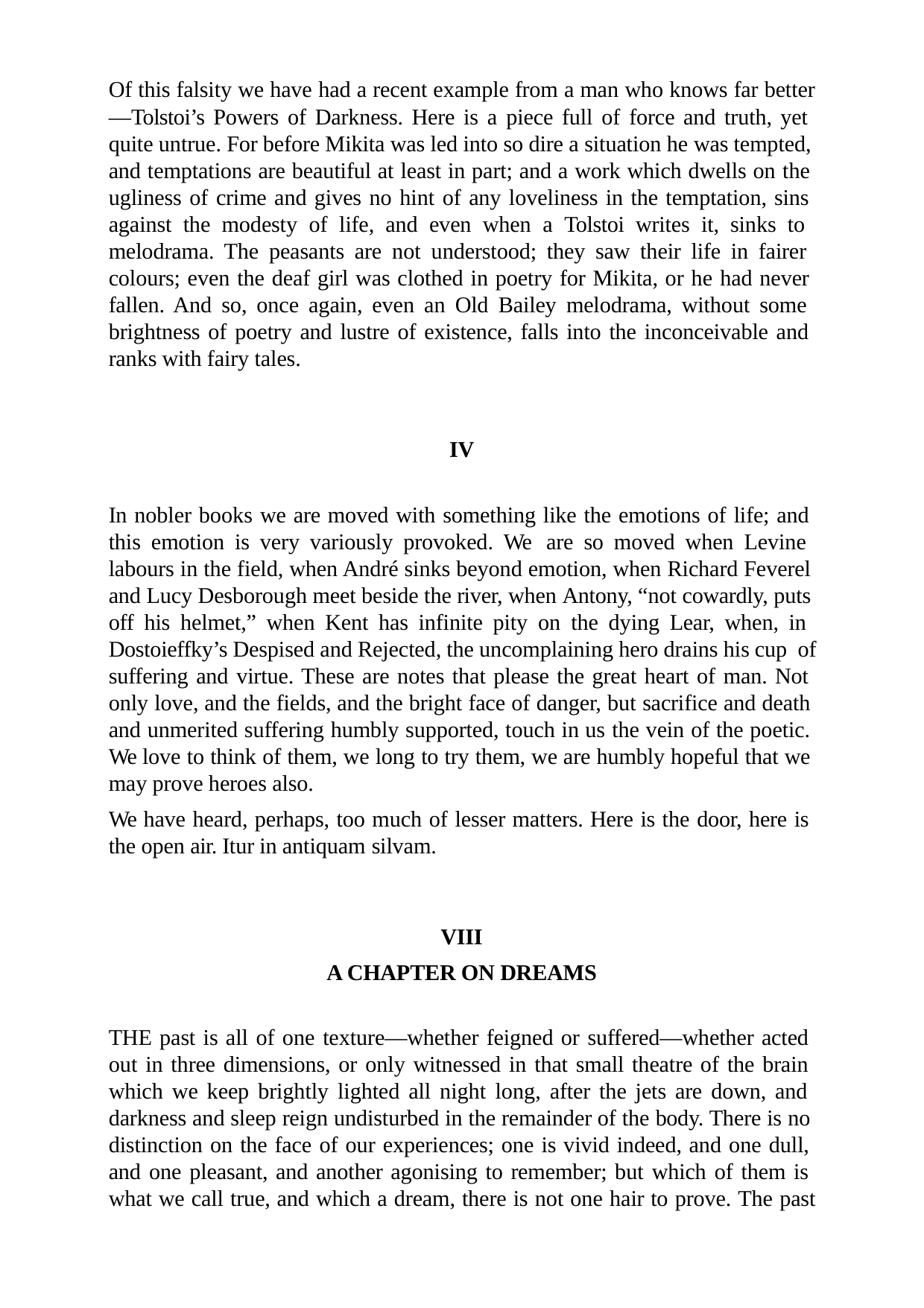

Of this falsity we have had a recent example from a man who knows far better
—Tolstoi’s Powers of Darkness. Here is a piece full of force and truth, yet  quite untrue. For before Mikita was led into so dire a situation he was tempted,  and temptations are beautiful at least in part; and a work which dwells on the  ugliness of crime and gives no hint of any loveliness in the temptation, sins  against the modesty of life, and even when a Tolstoi writes it, sinks to  melodrama. The peasants are not understood; they saw their life in fairer  colours; even the deaf girl was clothed in poetry for Mikita, or he had never  fallen. And so, once again, even an Old Bailey melodrama, without some  brightness of poetry and lustre of existence, falls into the inconceivable and  ranks with fairy tales.

IV

In nobler books we are moved with something like the emotions of life; and  this emotion is very variously provoked. We are so moved when Levine  labours in the field, when André sinks beyond emotion, when Richard Feverel  and Lucy Desborough meet beside the river, when Antony, “not cowardly, puts  off his helmet,” when Kent has infinite pity on the dying Lear, when, in  Dostoieffky’s Despised and Rejected, the uncomplaining hero drains his cup  of suffering and virtue. These are notes that please the great heart of man. Not  only love, and the fields, and the bright face of danger, but sacrifice and death  and unmerited suffering humbly supported, touch in us the vein of the poetic.  We love to think of them, we long to try them, we are humbly hopeful that we  may prove heroes also.
We have heard, perhaps, too much of lesser matters. Here is the door, here is  the open air. Itur in antiquam silvam.

VIII
A CHAPTER ON DREAMS

THE past is all of one texture—whether feigned or suffered—whether acted  out in three dimensions, or only witnessed in that small theatre of the brain  which we keep brightly lighted all night long, after the jets are down, and  darkness and sleep reign undisturbed in the remainder of the body. There is no  distinction on the face of our experiences; one is vivid indeed, and one dull,  and one pleasant, and another agonising to remember; but which of them is  what we call true, and which a dream, there is not one hair to prove. The past